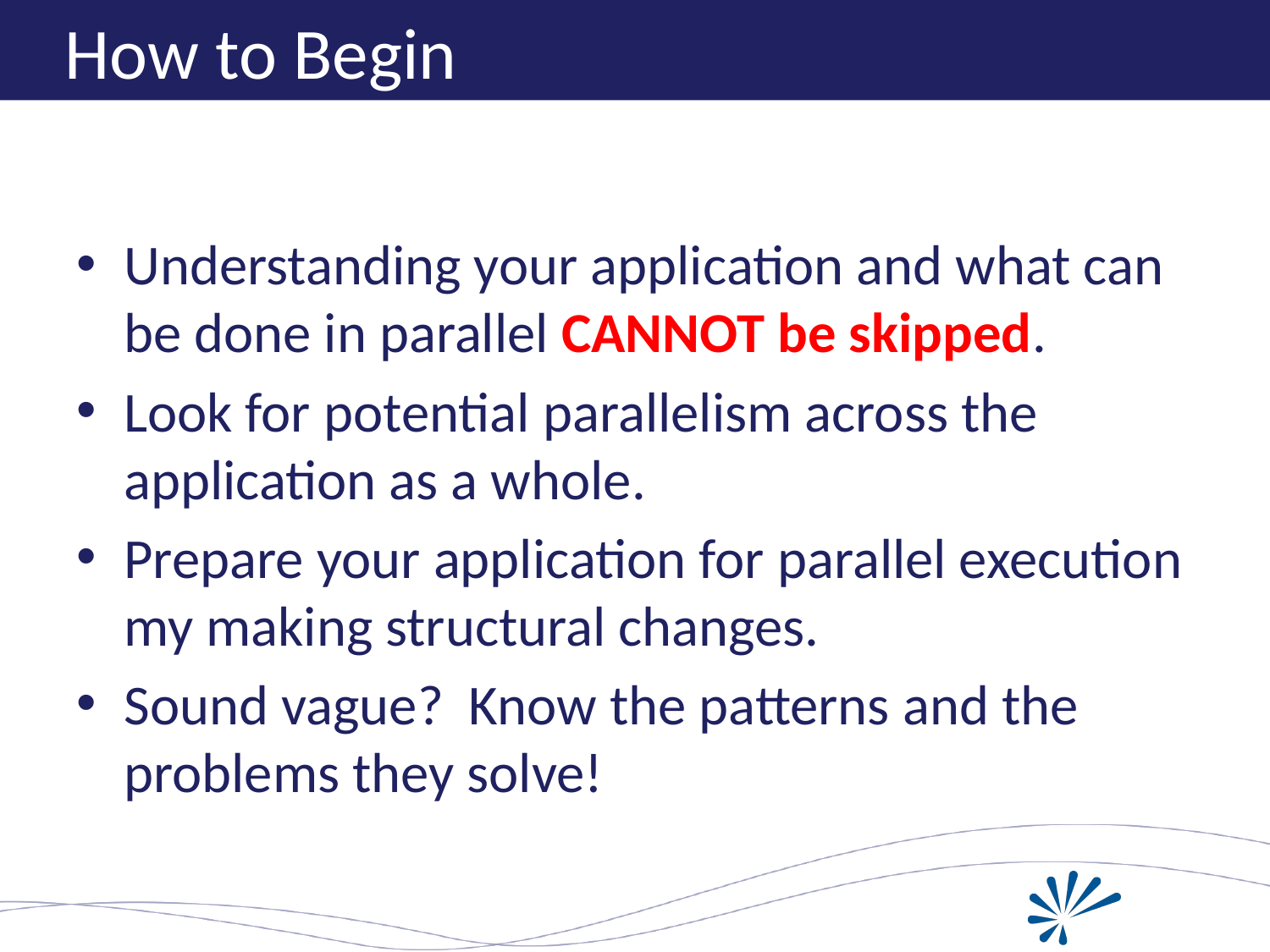

# How to Begin
Understanding your application and what can be done in parallel CANNOT be skipped.
Look for potential parallelism across the application as a whole.
Prepare your application for parallel execution my making structural changes.
Sound vague?  Know the patterns and the problems they solve!